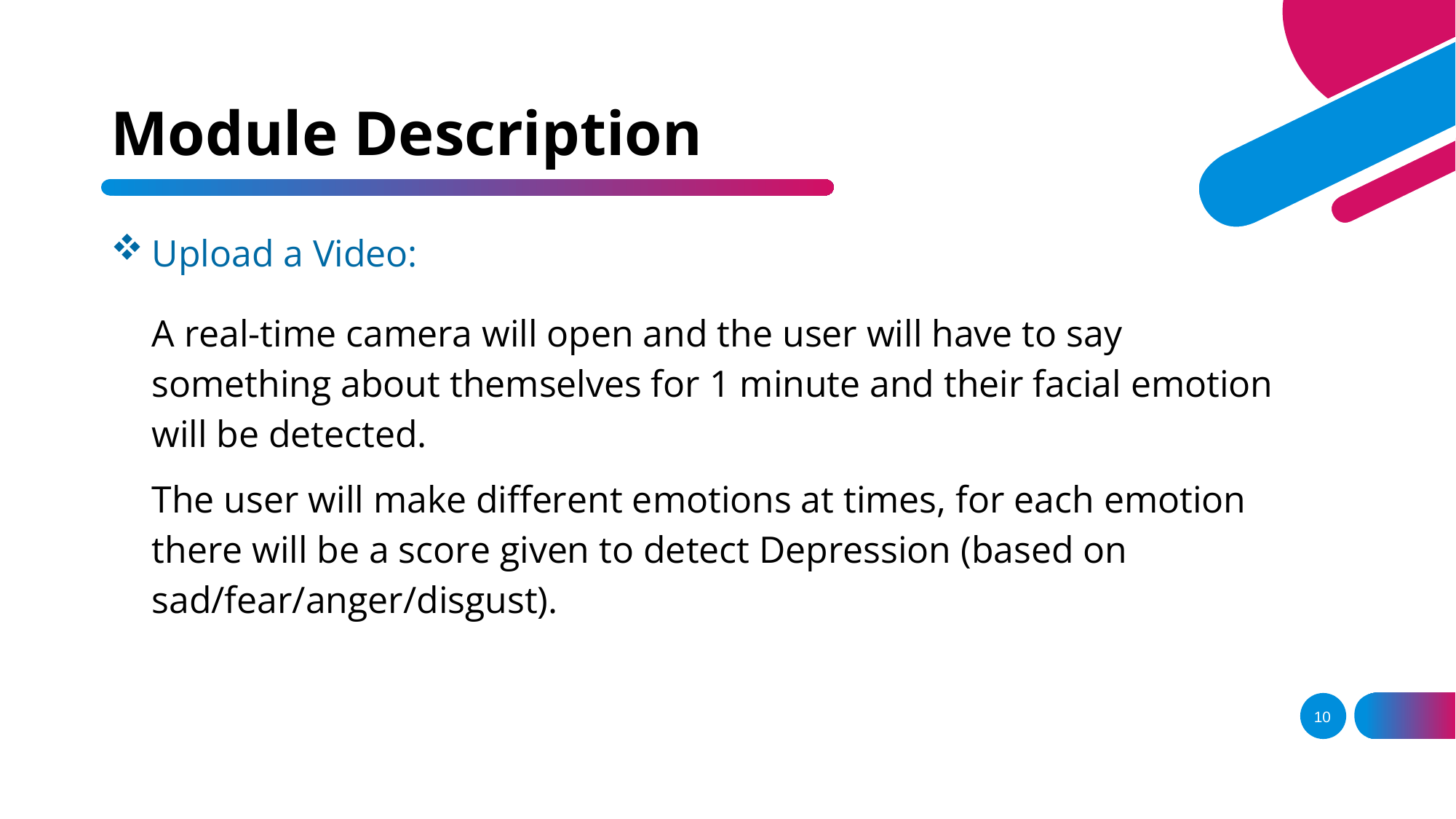

# Module Description
Upload a Video:
A real-time camera will open and the user will have to say something about themselves for 1 minute and their facial emotion will be detected.
The user will make different emotions at times, for each emotion there will be a score given to detect Depression (based on sad/fear/anger/disgust).
10